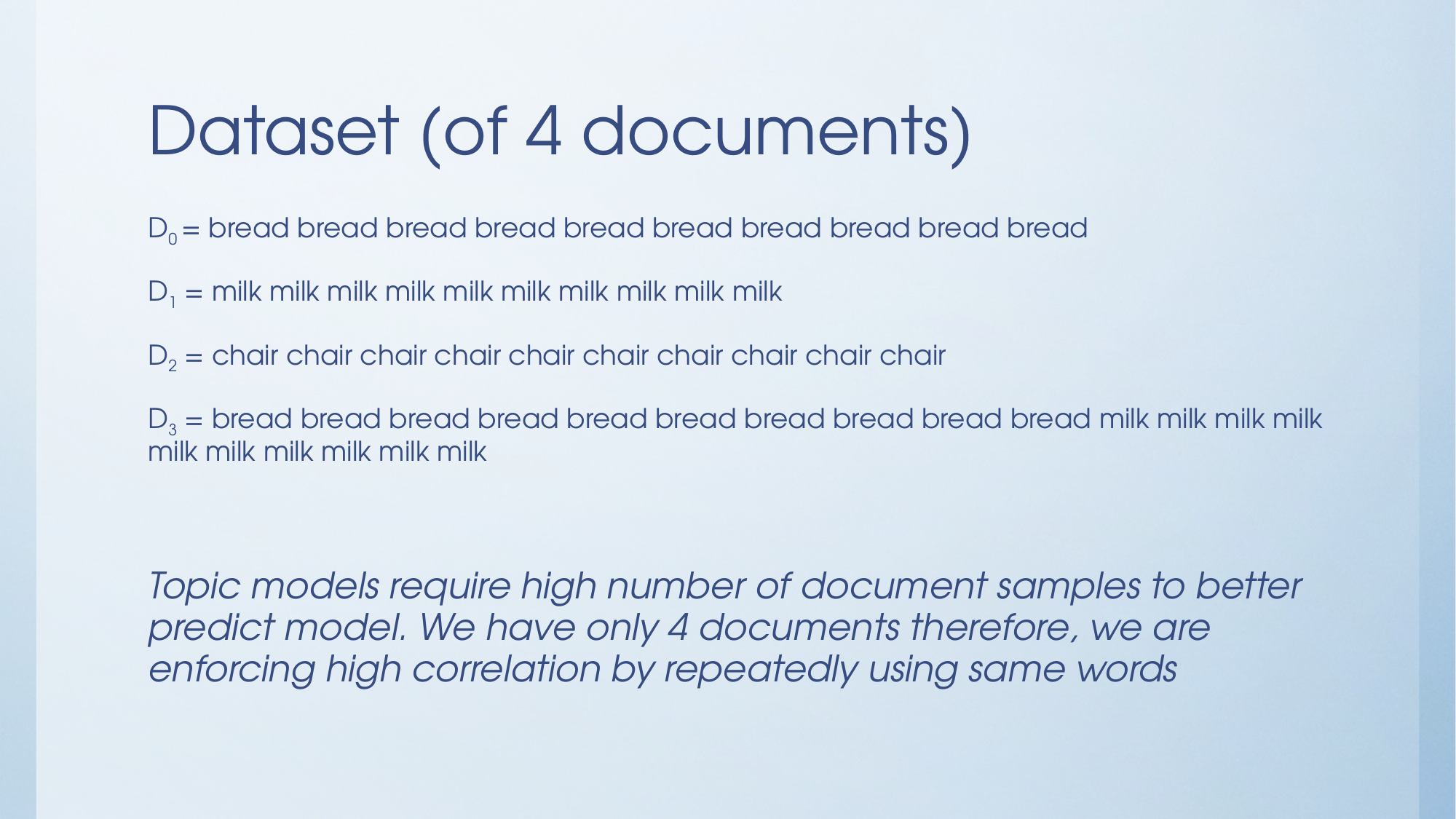

# Dataset (of 4 documents)
D0 = bread bread bread bread bread bread bread bread bread bread
D1 = milk milk milk milk milk milk milk milk milk milk
D2 = chair chair chair chair chair chair chair chair chair chair
D3 = bread bread bread bread bread bread bread bread bread bread milk milk milk milk milk milk milk milk milk milk

Topic models require high number of document samples to better predict model. We have only 4 documents therefore, we are enforcing high correlation by repeatedly using same words